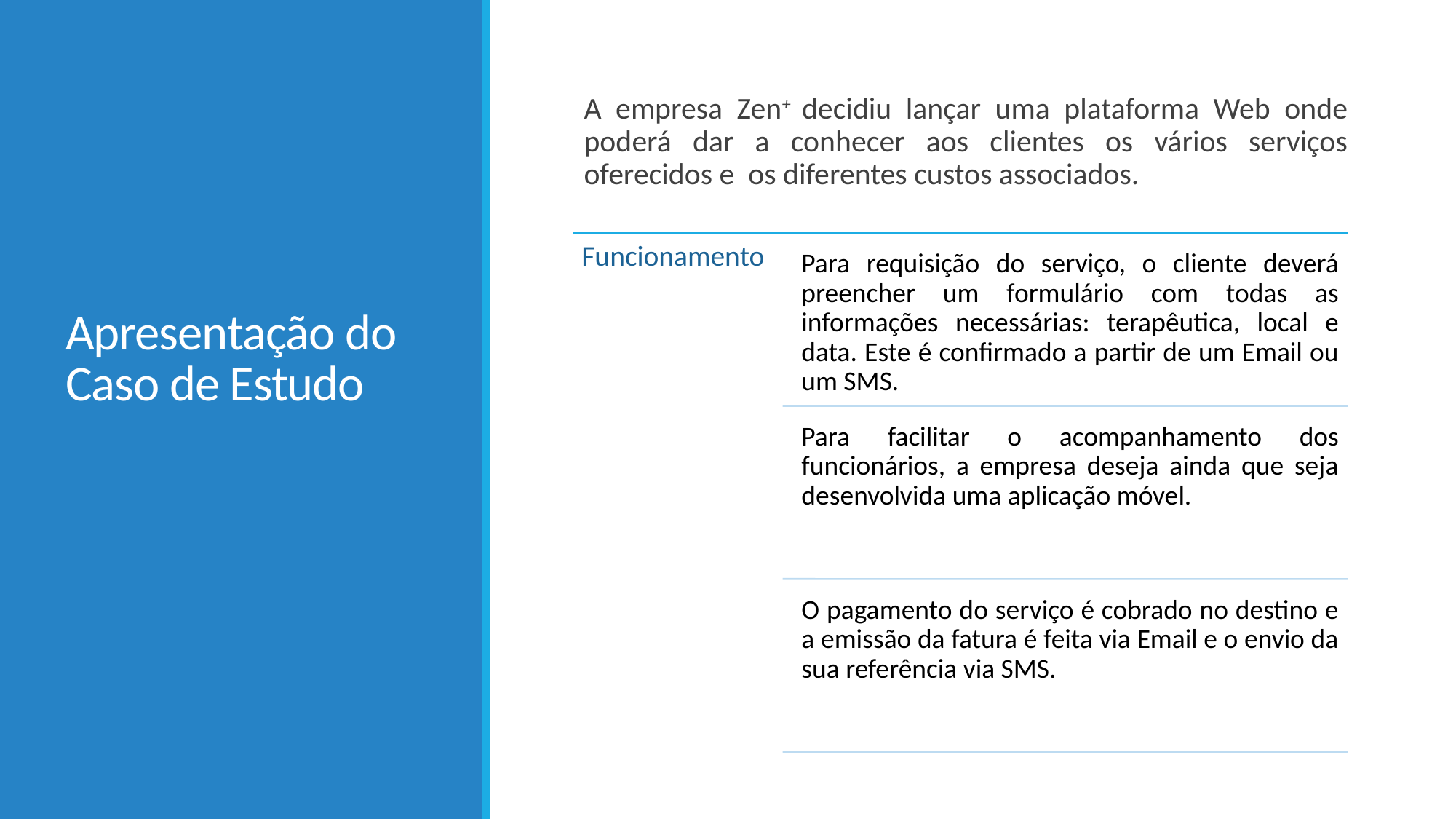

# Apresentação do Caso de Estudo
A empresa Zen+ decidiu lançar uma plataforma Web onde poderá dar a conhecer aos clientes os vários serviços oferecidos e  os diferentes custos associados.
Funcionamento
Para requisição do serviço, o cliente deverá preencher um formulário com todas as informações necessárias: terapêutica, local e data. Este é confirmado a partir de um Email ou um SMS.
Para facilitar o acompanhamento dos funcionários, a empresa deseja ainda que seja desenvolvida uma aplicação móvel.
O pagamento do serviço é cobrado no destino e a emissão da fatura é feita via Email e o envio da sua referência via SMS.